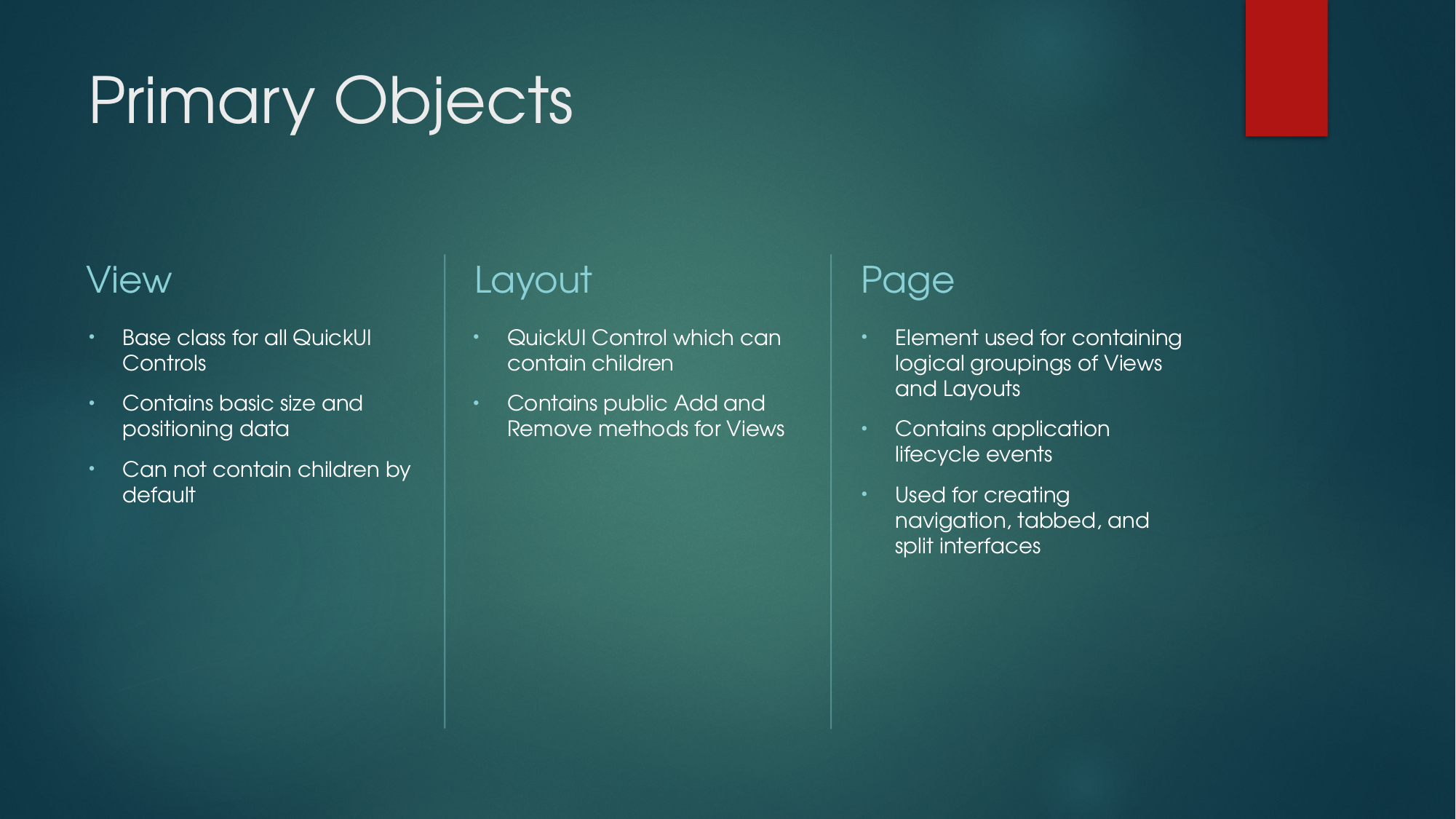

# Primary Objects
View
Layout
Page
Base class for all QuickUI Controls
Contains basic size and positioning data
Can not contain children by default

QuickUI Control which can contain children
Contains public Add and Remove methods for Views
Element used for containing logical groupings of Views and Layouts
Contains application lifecycle events
Used for creating navigation, tabbed, and split interfaces